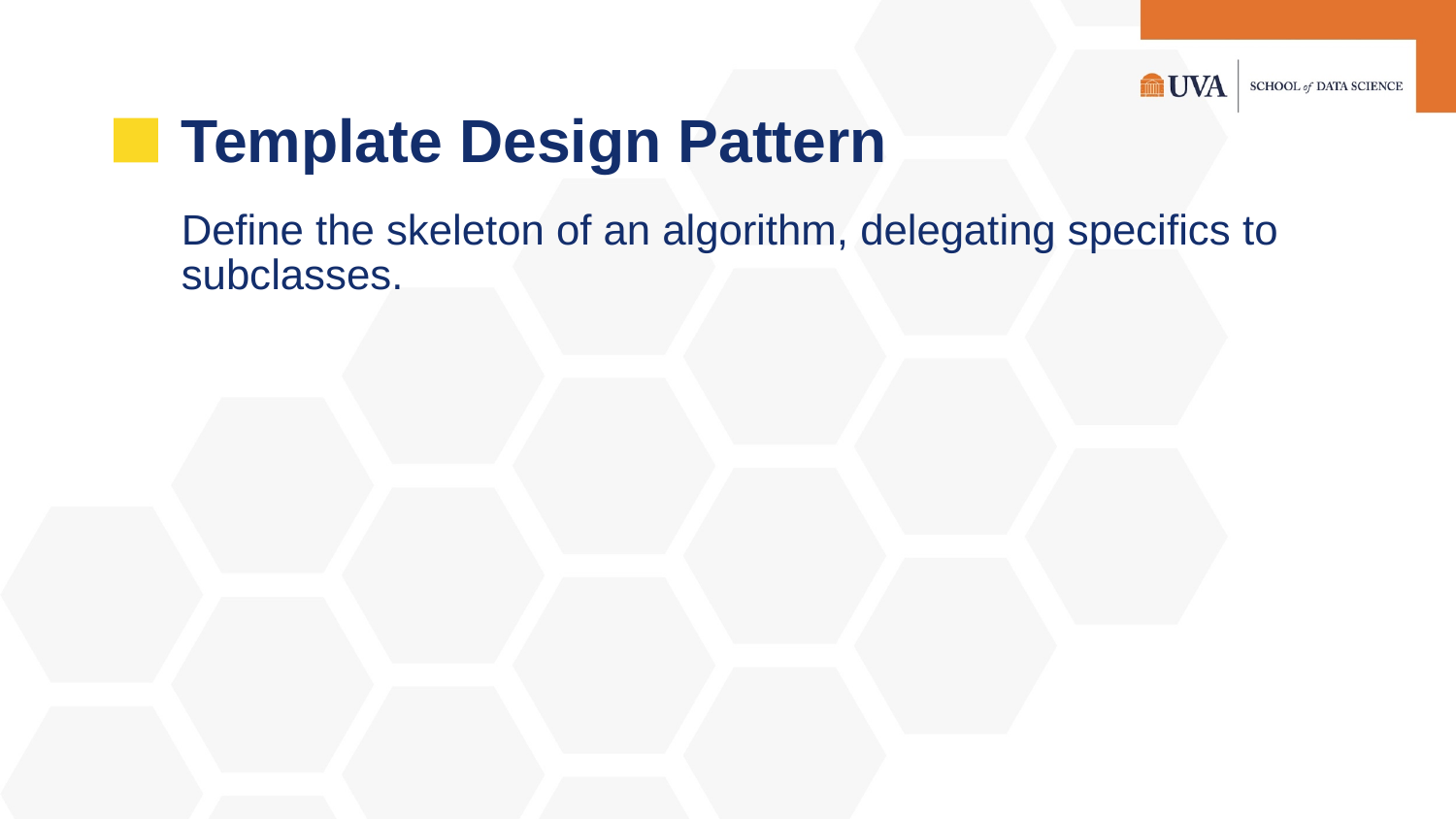

# Template Design Pattern
Define the skeleton of an algorithm, delegating specifics to subclasses.